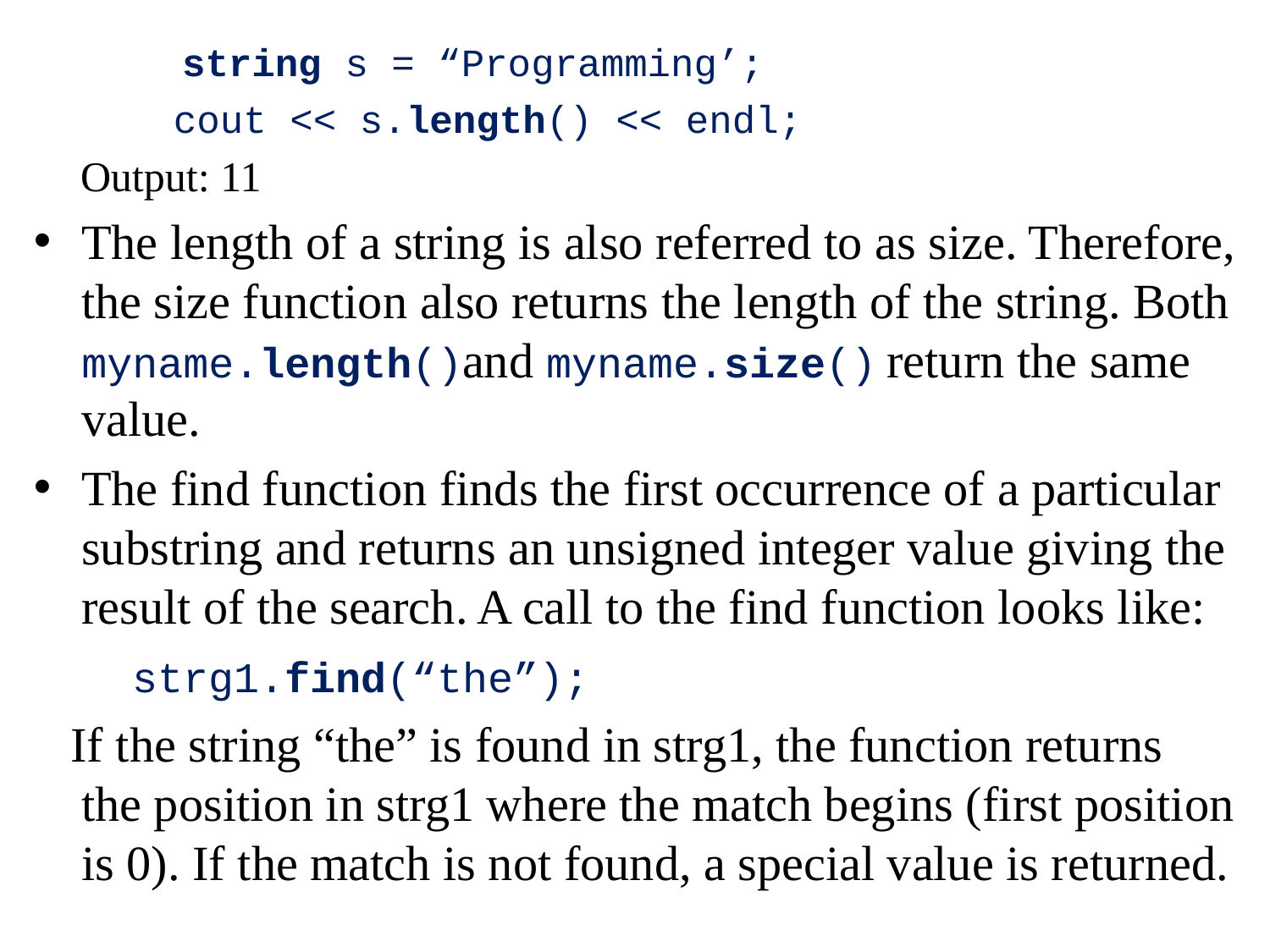

string s = “Programming’;
      cout << s.length() << endl;
  Output: 11
The length of a string is also referred to as size. Therefore, the size function also returns the length of the string. Both myname.length()and myname.size() return the same value.
The find function finds the first occurrence of a particular substring and returns an unsigned integer value giving the result of the search. A call to the find function looks like:
        strg1.find(“the”);
   If the string “the” is found in strg1, the function returns the position in strg1 where the match begins (first position is 0). If the match is not found, a special value is returned.